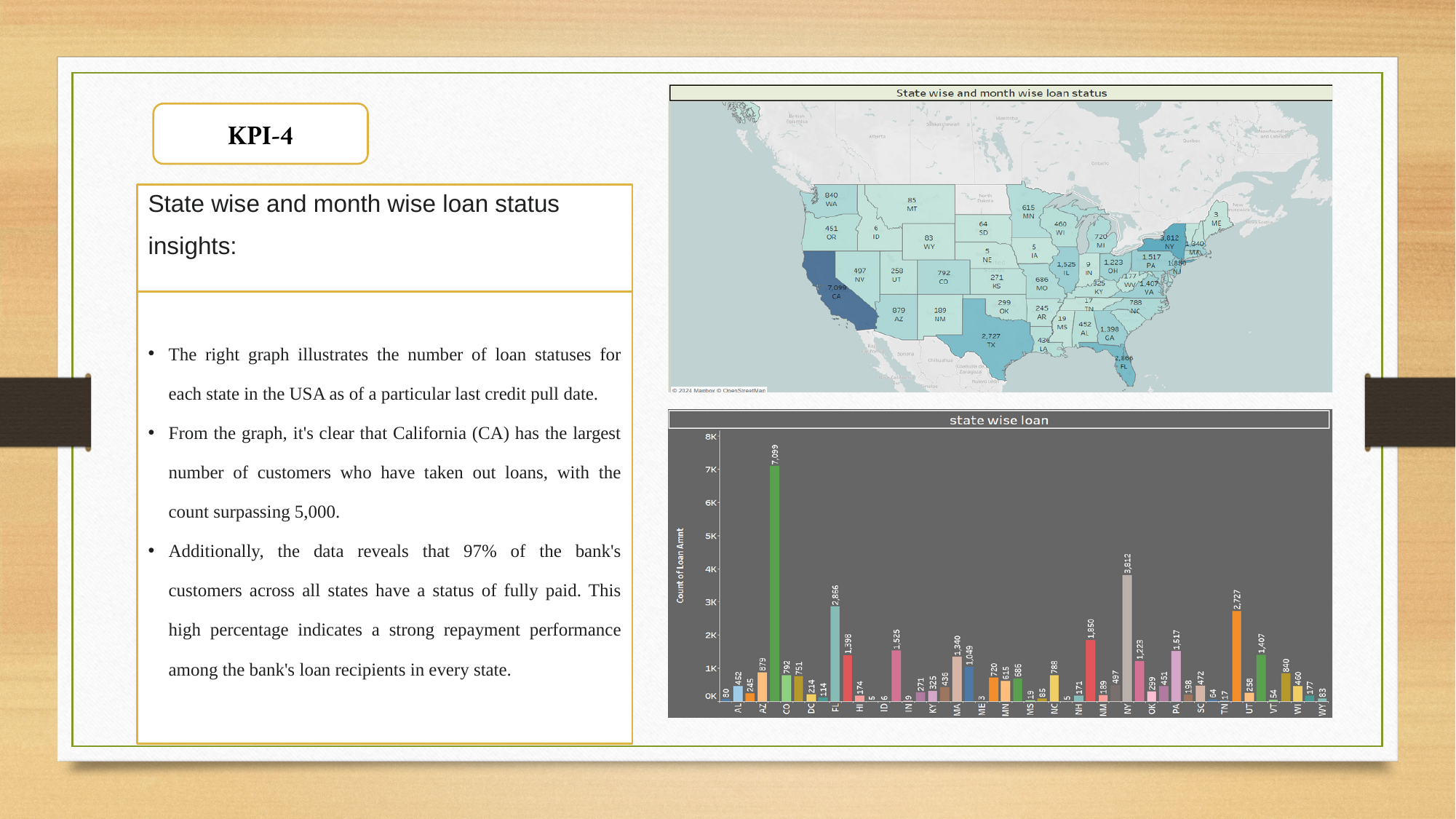

KPI-4
State wise and month wise loan status insights:

The right graph illustrates the number of loan statuses for each state in the USA as of a particular last credit pull date.
From the graph, it's clear that California (CA) has the largest number of customers who have taken out loans, with the count surpassing 5,000.
Additionally, the data reveals that 97% of the bank's customers across all states have a status of fully paid. This high percentage indicates a strong repayment performance among the bank's loan recipients in every state.